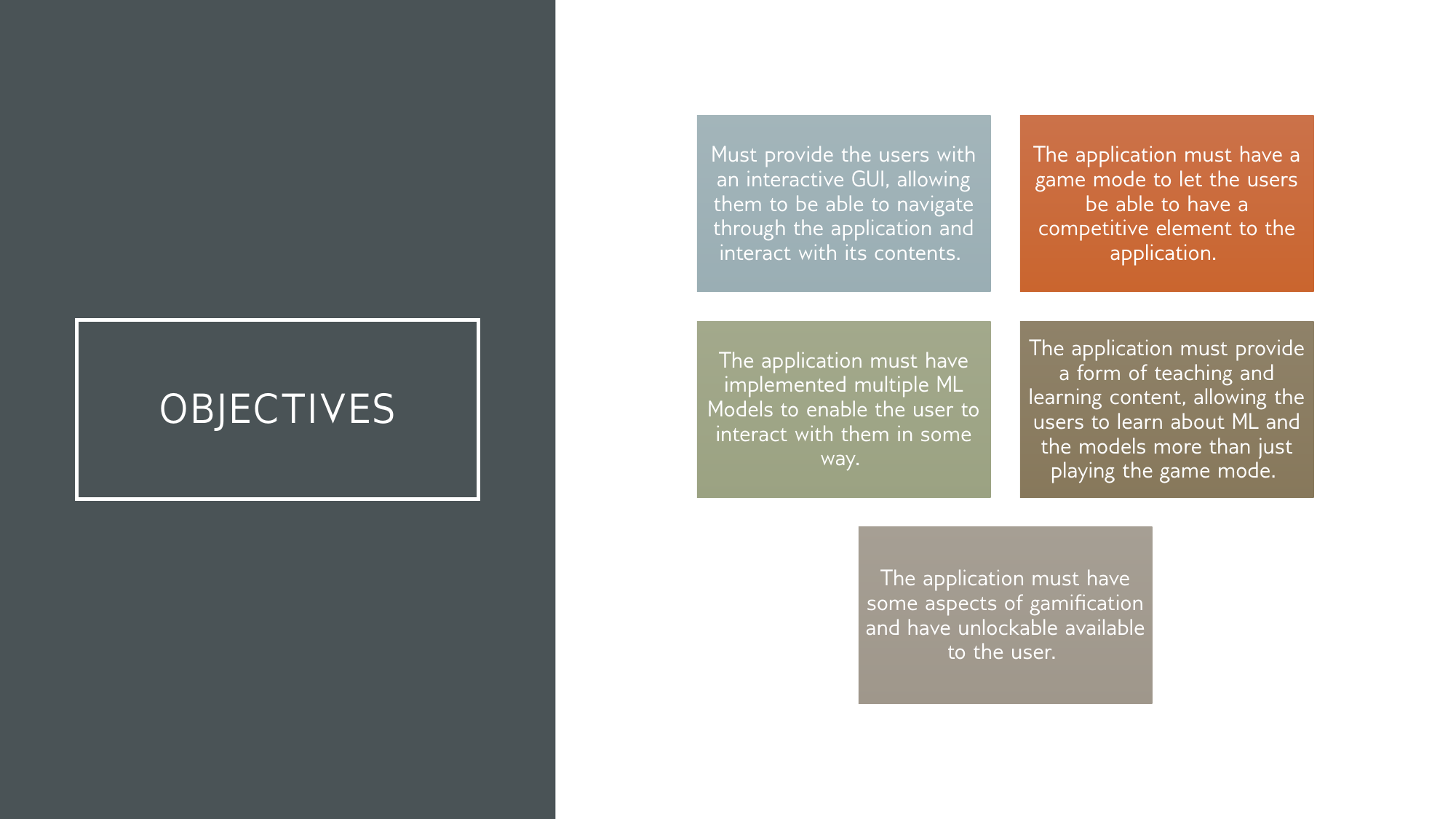

Must provide the users with an interactive GUI, allowing them to be able to navigate through the application and interact with its contents.
The application must have a game mode to let the users be able to have a competitive element to the application.
The application must have implemented multiple ML Models to enable the user to interact with them in some way.
The application must provide a form of teaching and learning content, allowing the users to learn about ML and the models more than just playing the game mode.
The application must have some aspects of gamification and have unlockable available to the user.
# Objectives